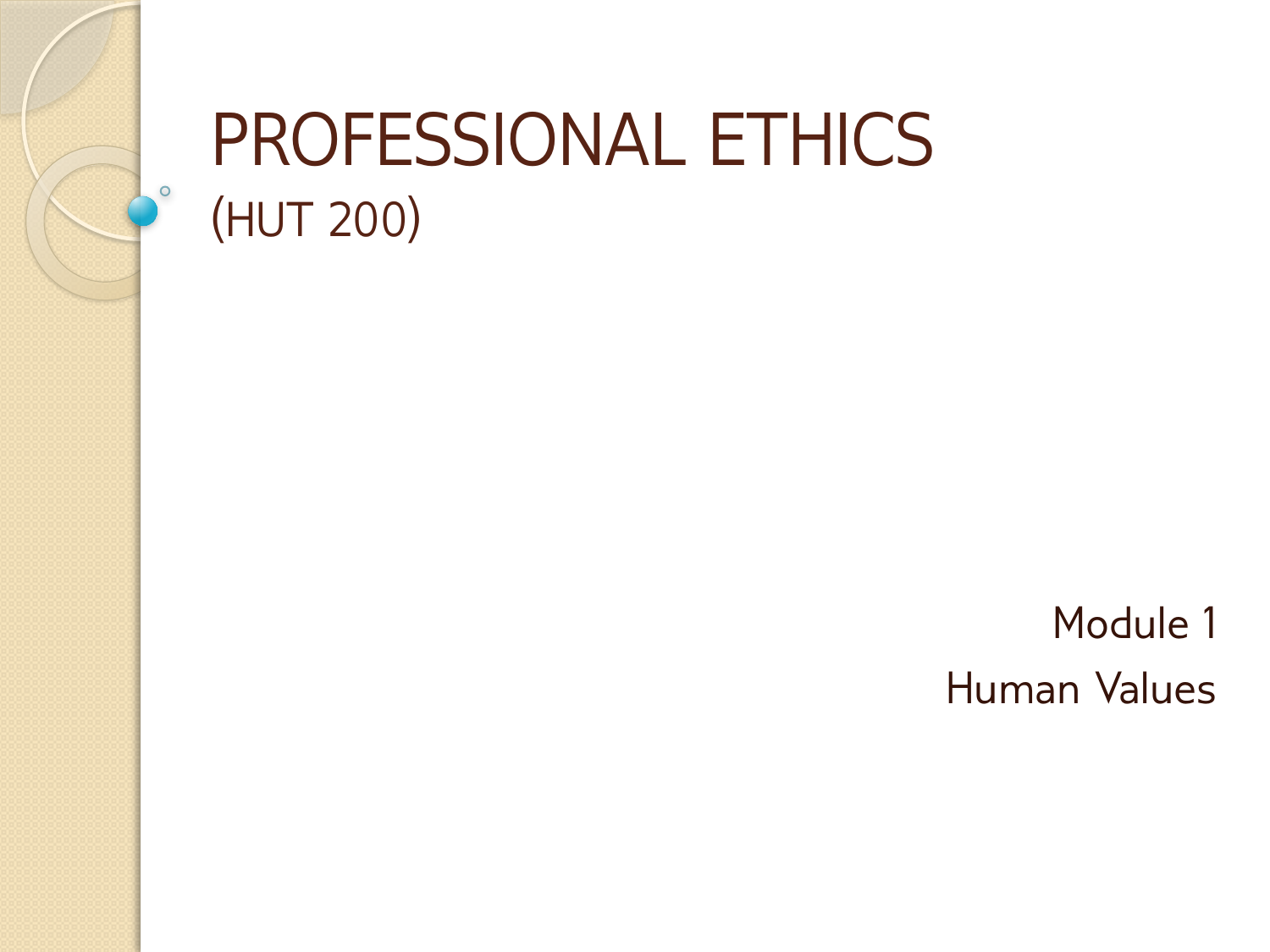

# PROFESSIONAL ETHICS (HUT 200)
Module 1
Human Values